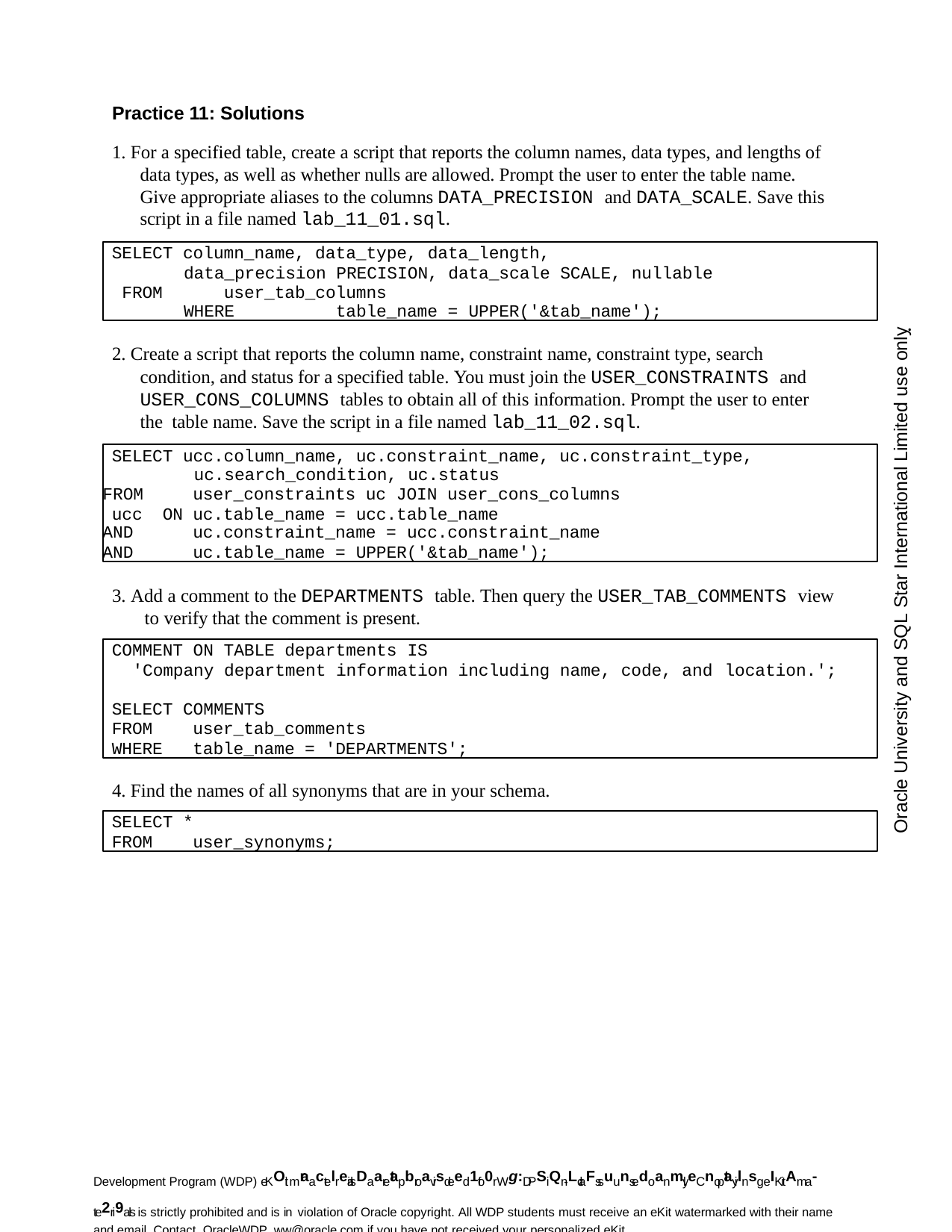

Practice 11: Solutions
1. For a specified table, create a script that reports the column names, data types, and lengths of  data types, as well as whether nulls are allowed. Prompt the user to enter the table name.  Give appropriate aliases to the columns DATA_PRECISION and DATA_SCALE. Save this  script in a file named lab_11_01.sql.
SELECT column_name, data_type, data_length,
data_precision PRECISION, data_scale SCALE, nullable  FROM	user_tab_columns
WHERE	table_name = UPPER('&tab_name');
Oracle University and SQL Star International Limited use onlyฺ
2. Create a script that reports the column name, constraint name, constraint type, search  condition, and status for a specified table. You must join the USER_CONSTRAINTS and  USER_CONS_COLUMNS tables to obtain all of this information. Prompt the user to enter the  table name. Save the script in a file named lab_11_02.sql.
SELECT ucc.column_name, uc.constraint_name, uc.constraint_type,  uc.search_condition, uc.status
FROM	user_constraints uc JOIN user_cons_columns ucc  ON	uc.table_name = ucc.table_name
AND	uc.constraint_name = ucc.constraint_name
AND	uc.table_name = UPPER('&tab_name');
3. Add a comment to the DEPARTMENTS table. Then query the USER_TAB_COMMENTS view  to verify that the comment is present.
COMMENT ON TABLE departments IS
'Company department information including name, code, and location.';

SELECT COMMENTS
FROM	user_tab_comments
WHERE	table_name = 'DEPARTMENTS';
4. Find the names of all synonyms that are in your schema.
SELECT *
FROM	user_synonyms;
Development Program (WDP) eKOit mraactelreialsDaaretapbroavisdeed 1fo0r Wg:DPSiQn-LclaFssuunsedoanmly.eCnoptayilnsg eIKitAma-te2ri9als is strictly prohibited and is in  violation of Oracle copyright. All WDP students must receive an eKit watermarked with their name and email. Contact  OracleWDP_ww@oracle.com if you have not received your personalized eKit.